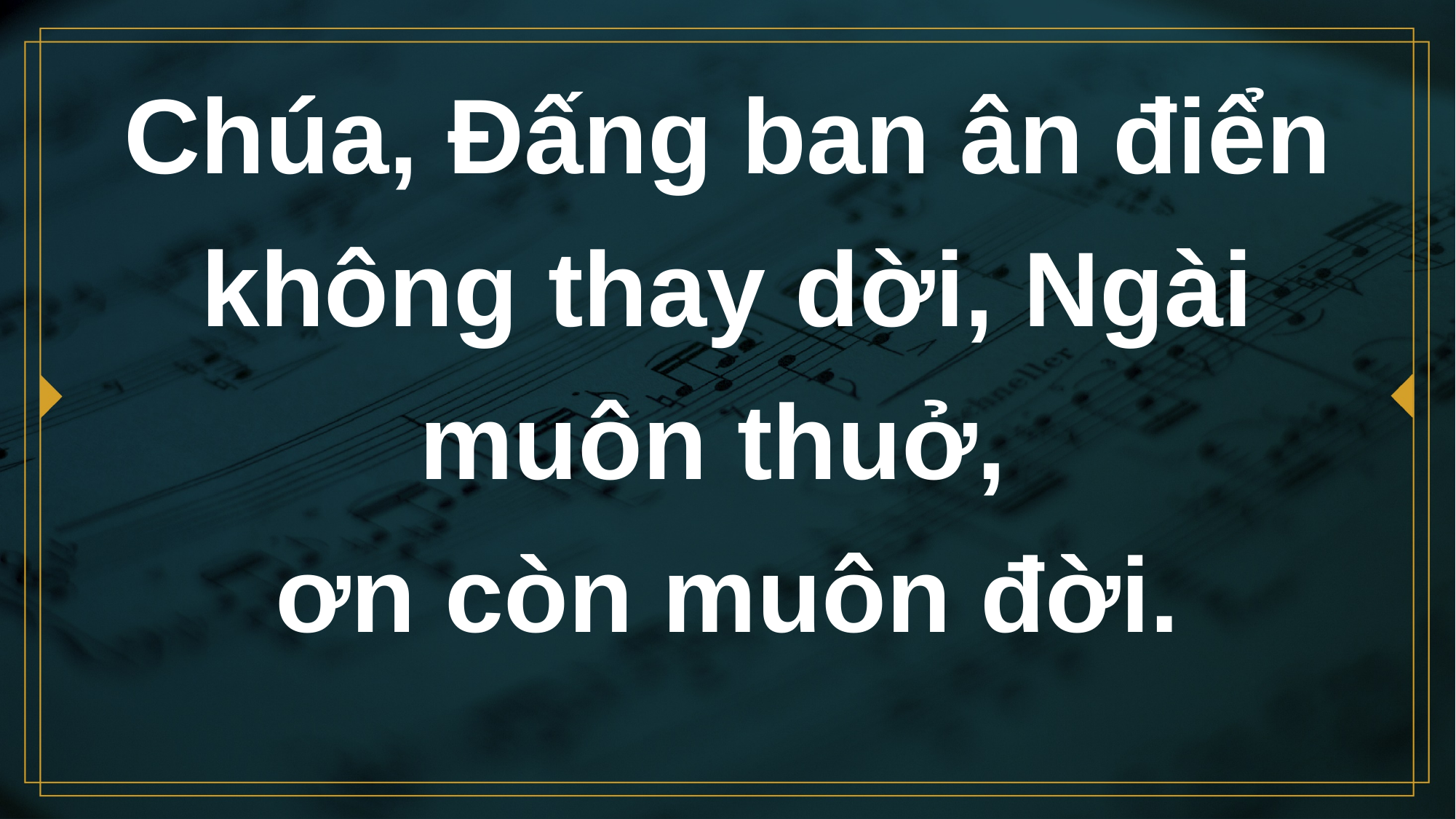

# Chúa, Đấng ban ân điển không thay dời, Ngài muôn thuở, ơn còn muôn đời.